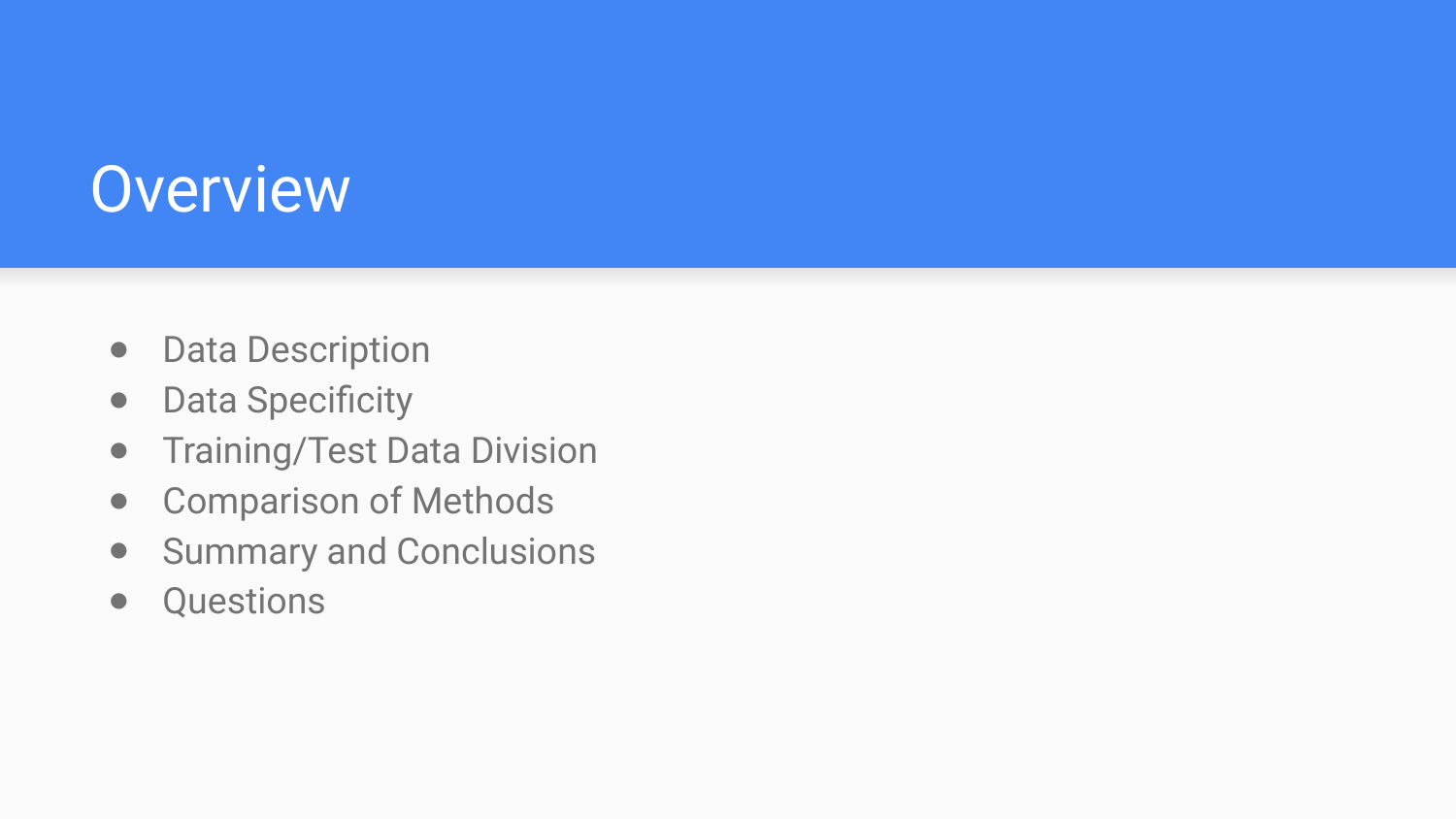

# Overview
Data Description
Data Specificity
Training/Test Data Division
Comparison of Methods
Summary and Conclusions
Questions